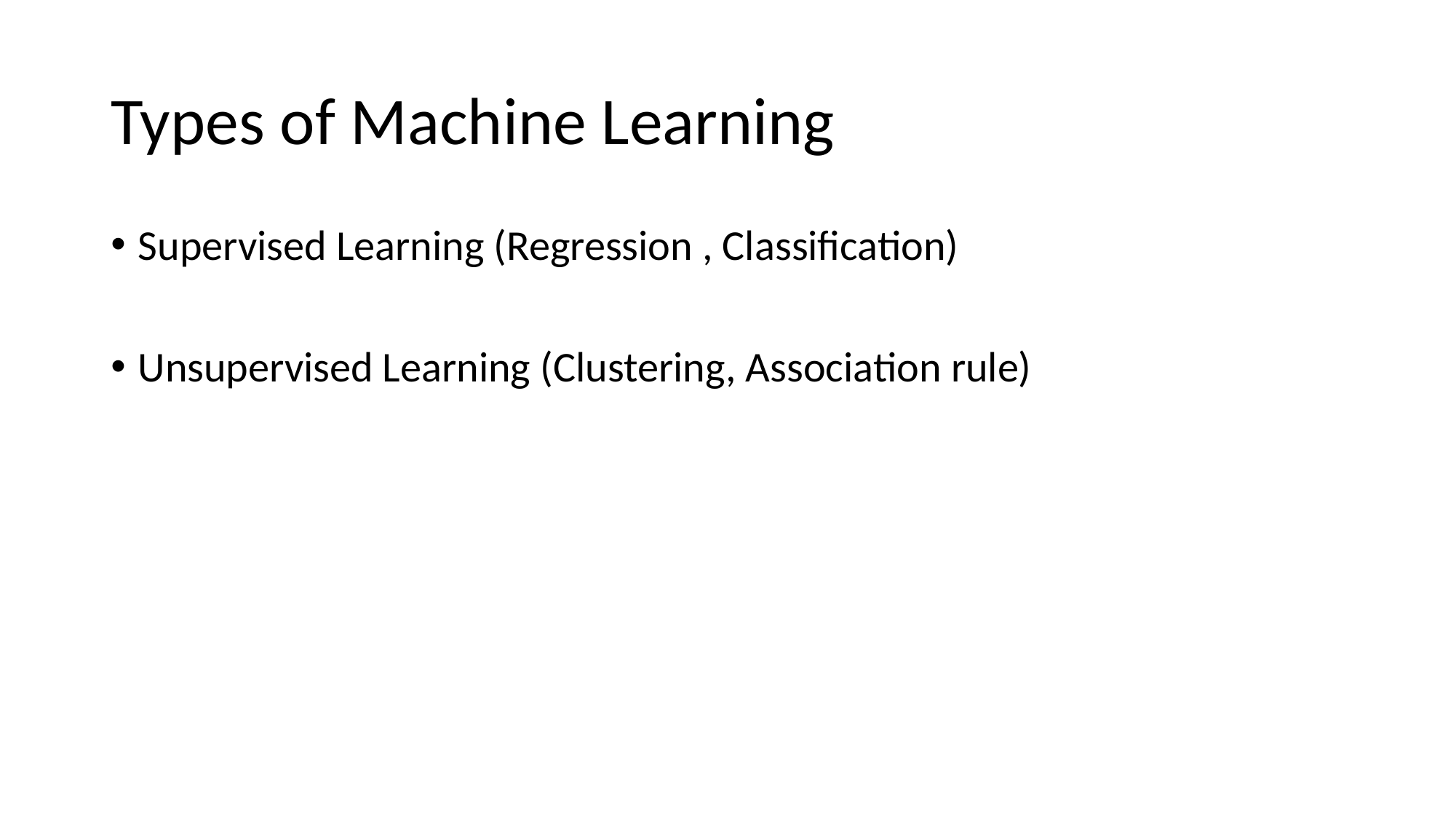

# Types of Machine Learning
Supervised Learning (Regression , Classification)

Unsupervised Learning (Clustering, Association rule)